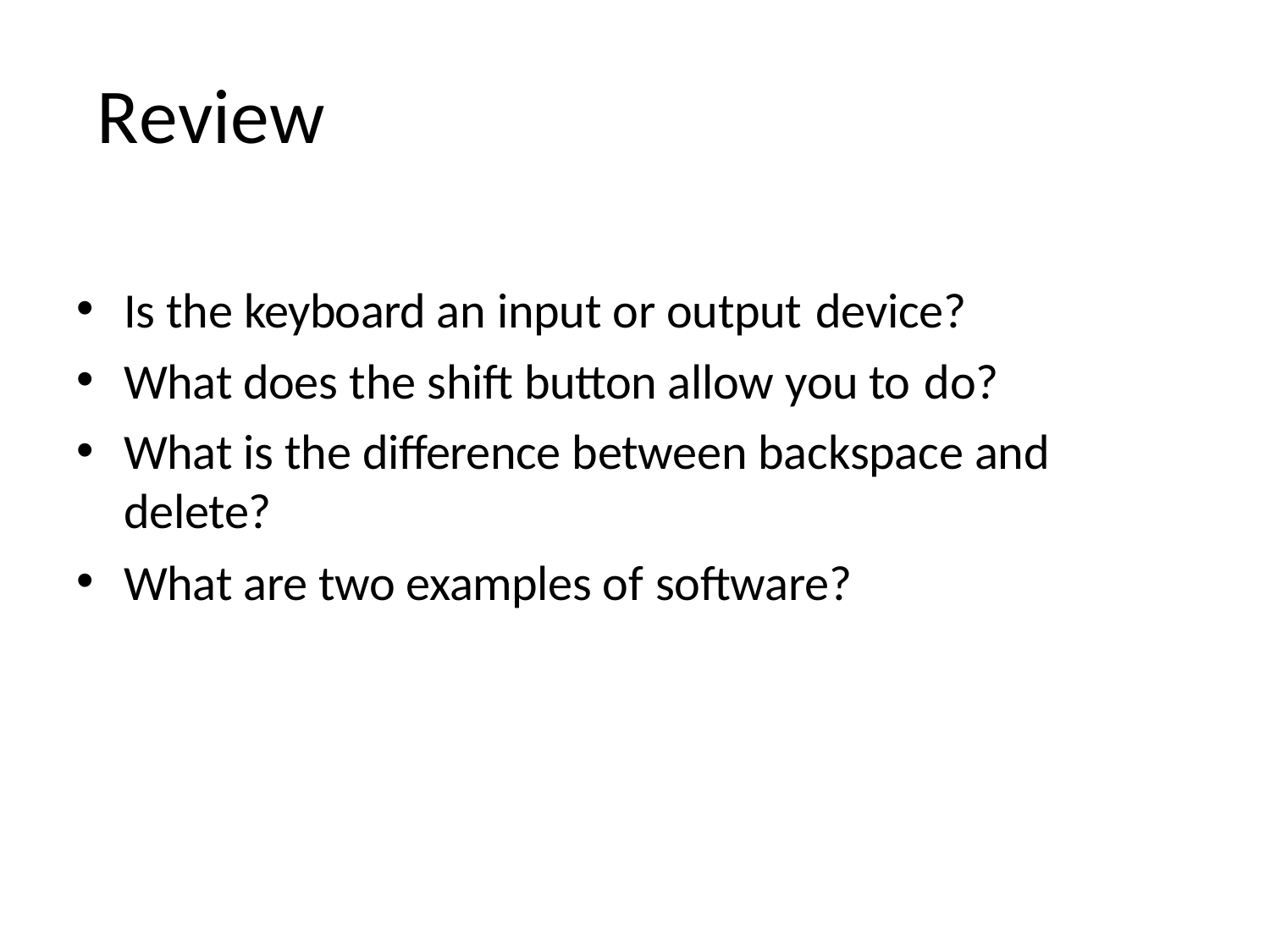

# Review
Is the keyboard an input or output device?
What does the shift button allow you to do?
What is the difference between backspace and  delete?
What are two examples of software?